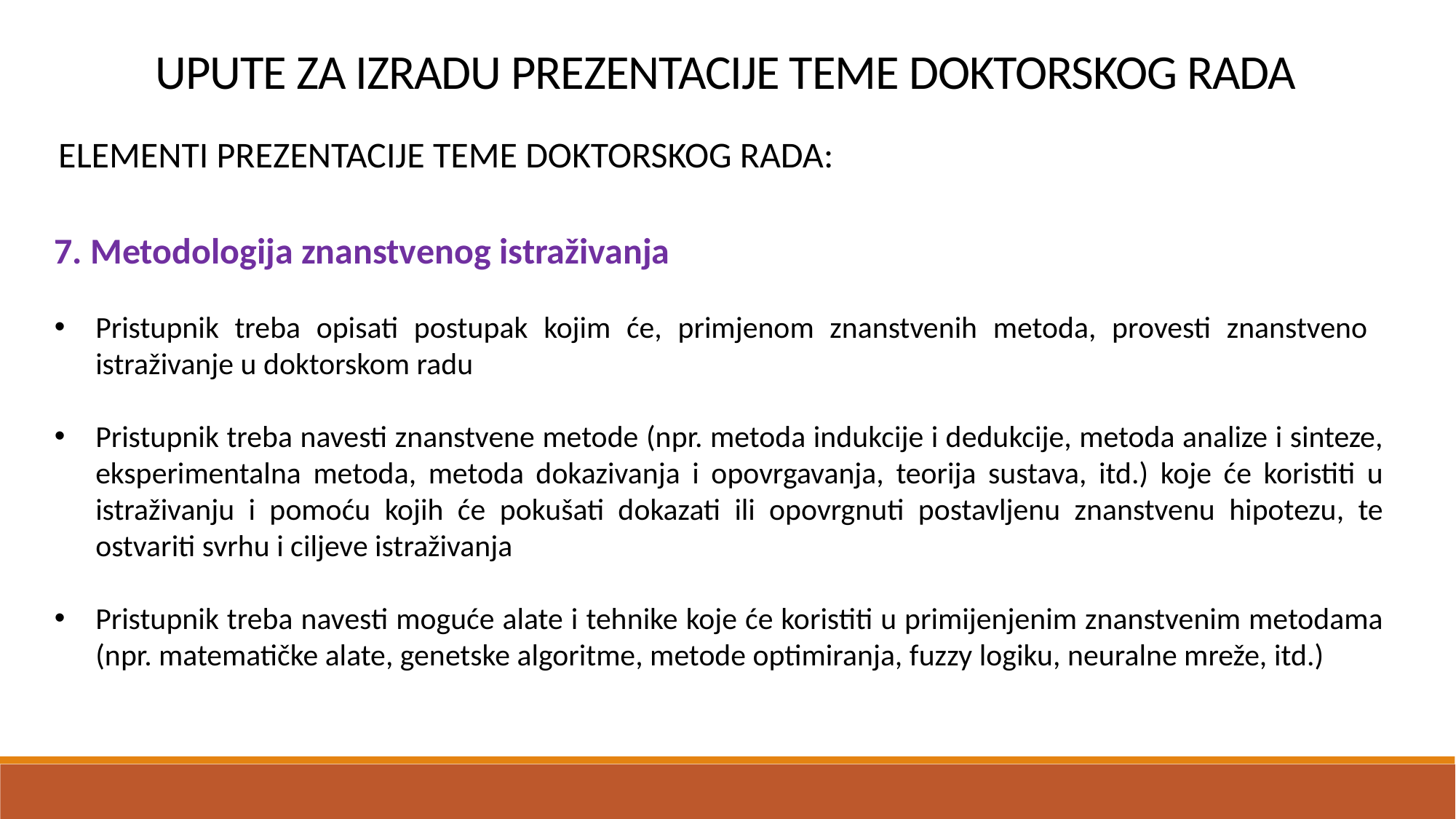

UPUTE ZA IZRADU PREZENTACIJE TEME DOKTORSKOG RADA
ELEMENTI PREZENTACIJE TEME DOKTORSKOG RADA:
7. Metodologija znanstvenog istraživanja

Pristupnik treba opisati postupak kojim će, primjenom znanstvenih metoda, provesti znanstveno  istraživanje u doktorskom radu

Pristupnik treba navesti znanstvene metode (npr. metoda indukcije i dedukcije, metoda analize i sinteze, eksperimentalna metoda, metoda dokazivanja i opovrgavanja, teorija sustava, itd.) koje će koristiti u istraživanju i pomoću kojih će pokušati dokazati ili opovrgnuti postavljenu znanstvenu hipotezu, te ostvariti svrhu i ciljeve istraživanja

Pristupnik treba navesti moguće alate i tehnike koje će koristiti u primijenjenim znanstvenim metodama (npr. matematičke alate, genetske algoritme, metode optimiranja, fuzzy logiku, neuralne mreže, itd.)